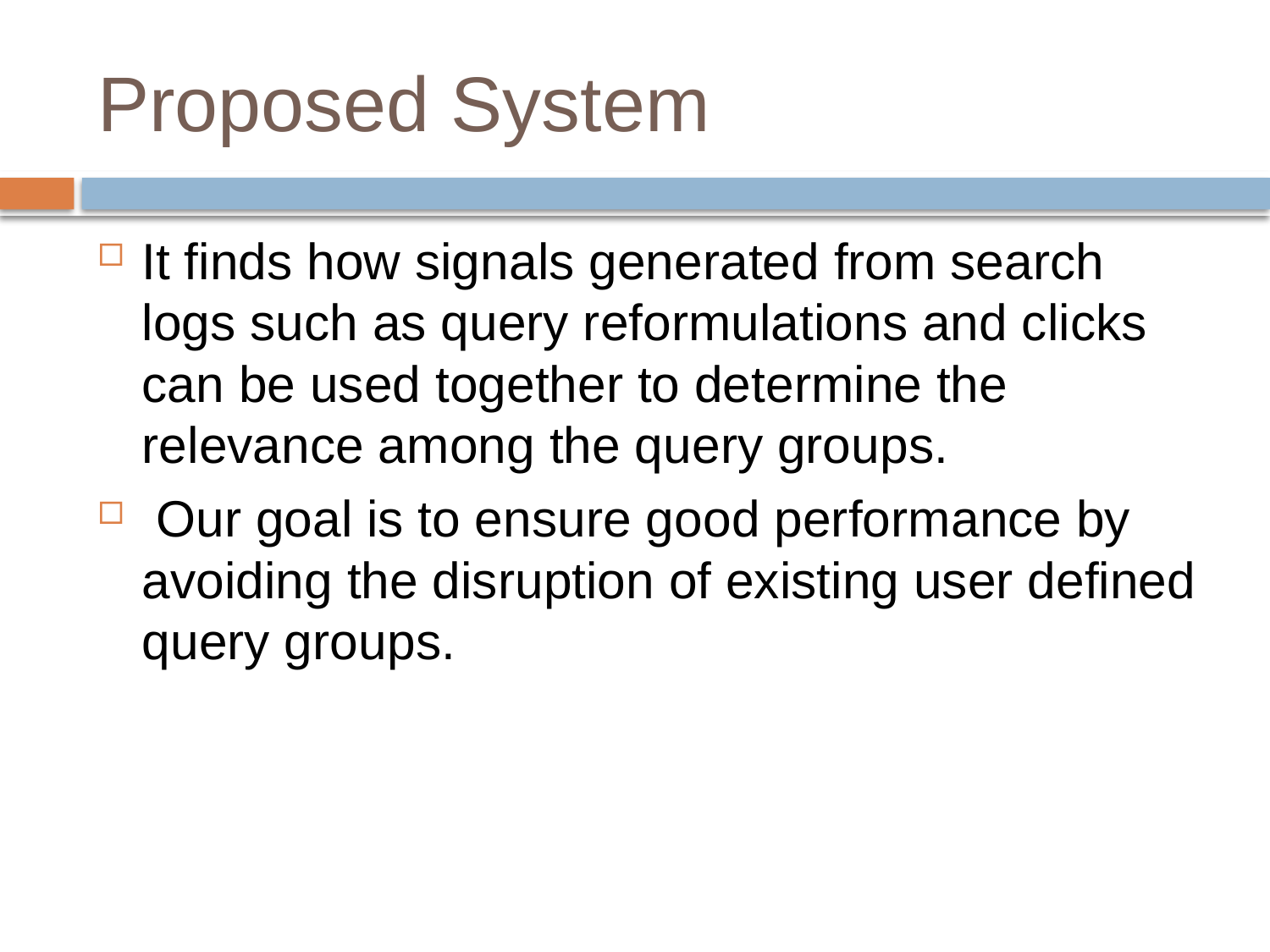

# Proposed System
It finds how signals generated from search logs such as query reformulations and clicks can be used together to determine the relevance among the query groups.
 Our goal is to ensure good performance by avoiding the disruption of existing user defined query groups.